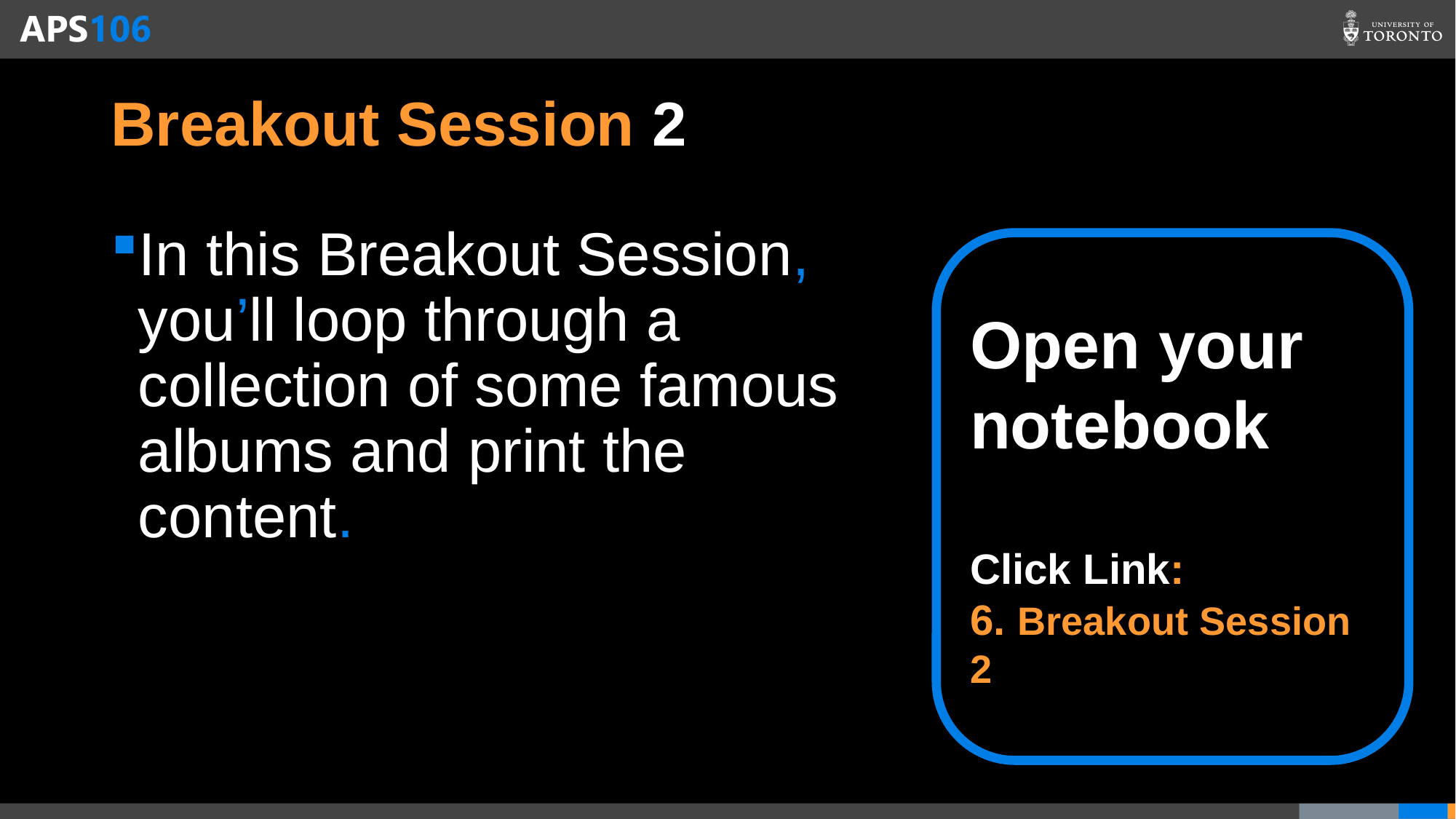

# Breakout Session 2
In this Breakout Session, you’ll loop through a collection of some famous albums and print the content.
Open your notebook

Click Link:
6. Breakout Session 2